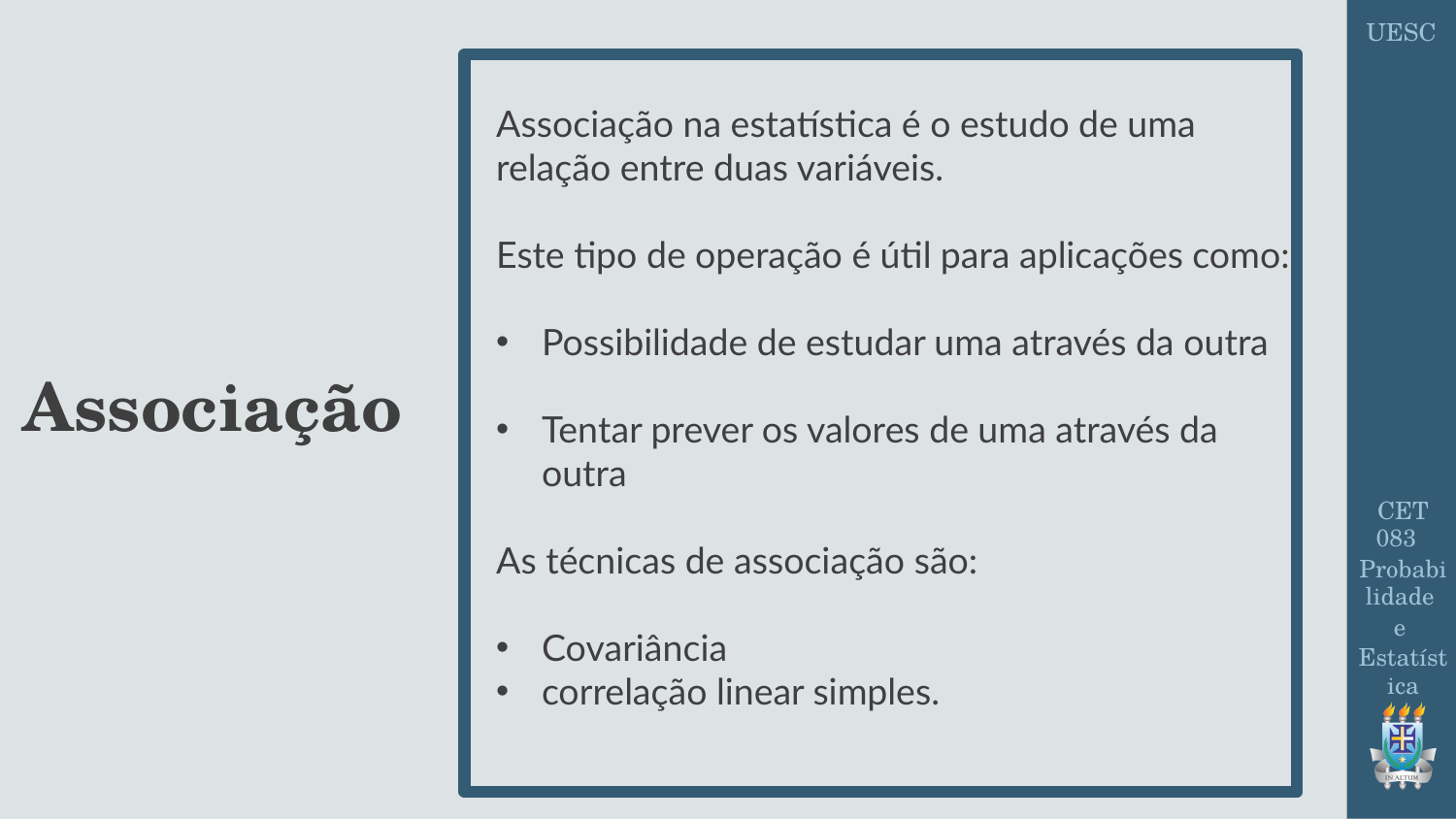

Associação na estatística é o estudo de uma relação entre duas variáveis.

Este tipo de operação é útil para aplicações como:

Possibilidade de estudar uma através da outra

Tentar prever os valores de uma através da outra

As técnicas de associação são:

Covariância
correlação linear simples.
# Associação